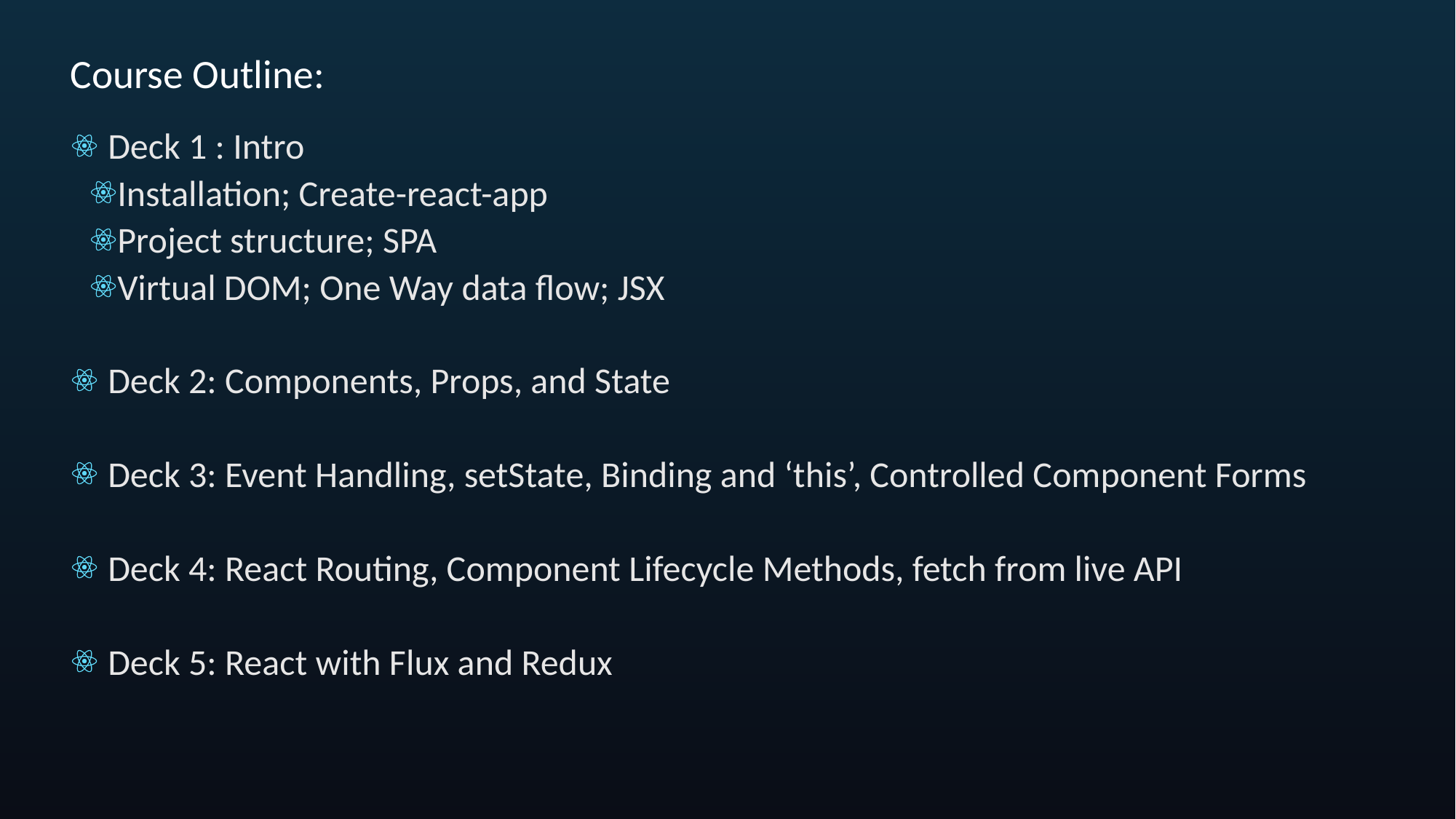

# Course Outline:

Deck 1 : Intro
Installation; Create-react-app
Project structure; SPA
Virtual DOM; One Way data flow; JSX

Deck 2: Components, Props, and State

Deck 3: Event Handling, setState, Binding and ‘this’, Controlled Component Forms

Deck 4: React Routing, Component Lifecycle Methods, fetch from live API

Deck 5: React with Flux and Redux